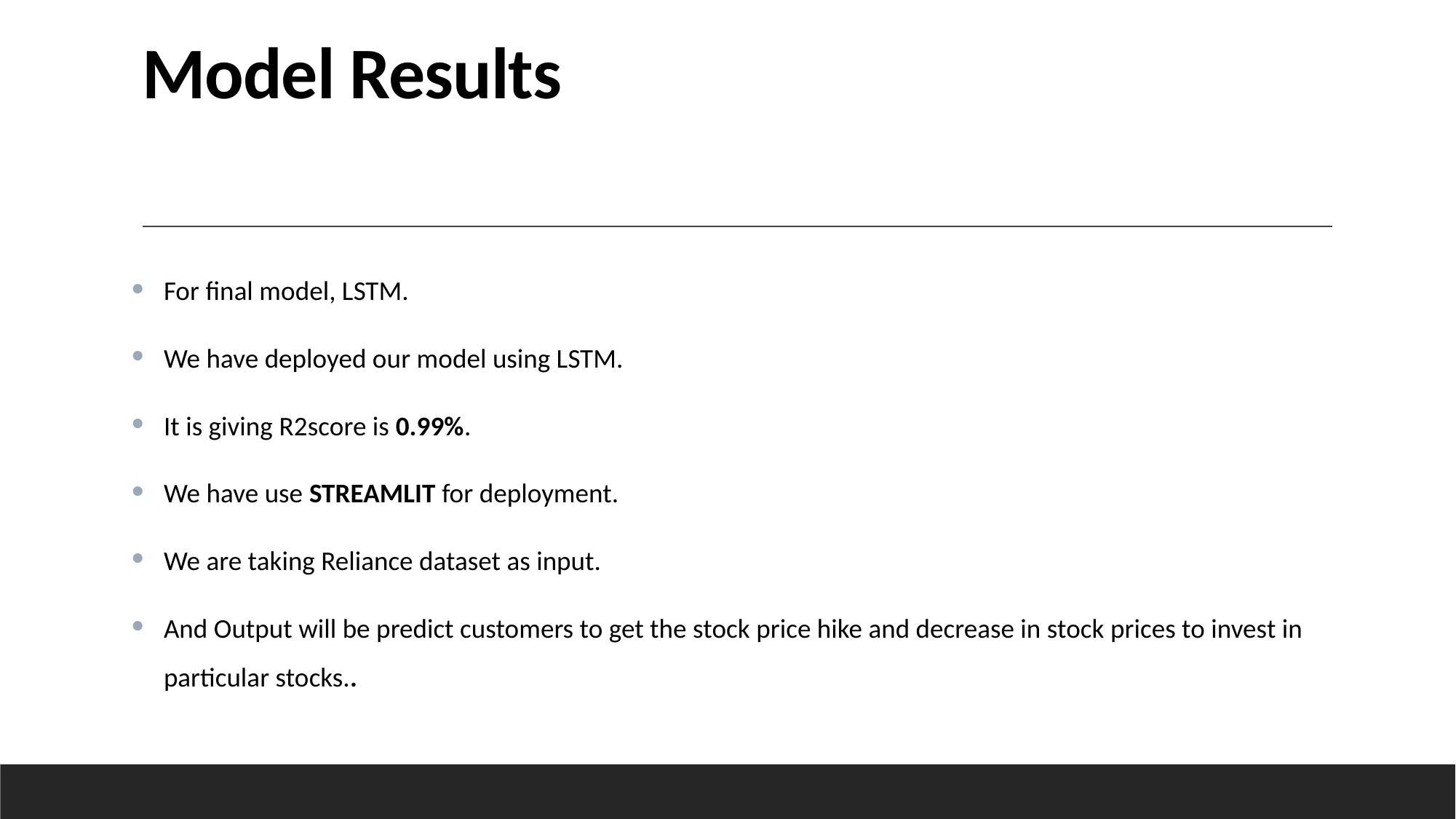

# Model Results
For final model, LSTM.
We have deployed our model using LSTM.
It is giving R2score is 0.99%.
We have use STREAMLIT for deployment.
We are taking Reliance dataset as input.
And Output will be predict customers to get the stock price hike and decrease in stock prices to invest in particular stocks..